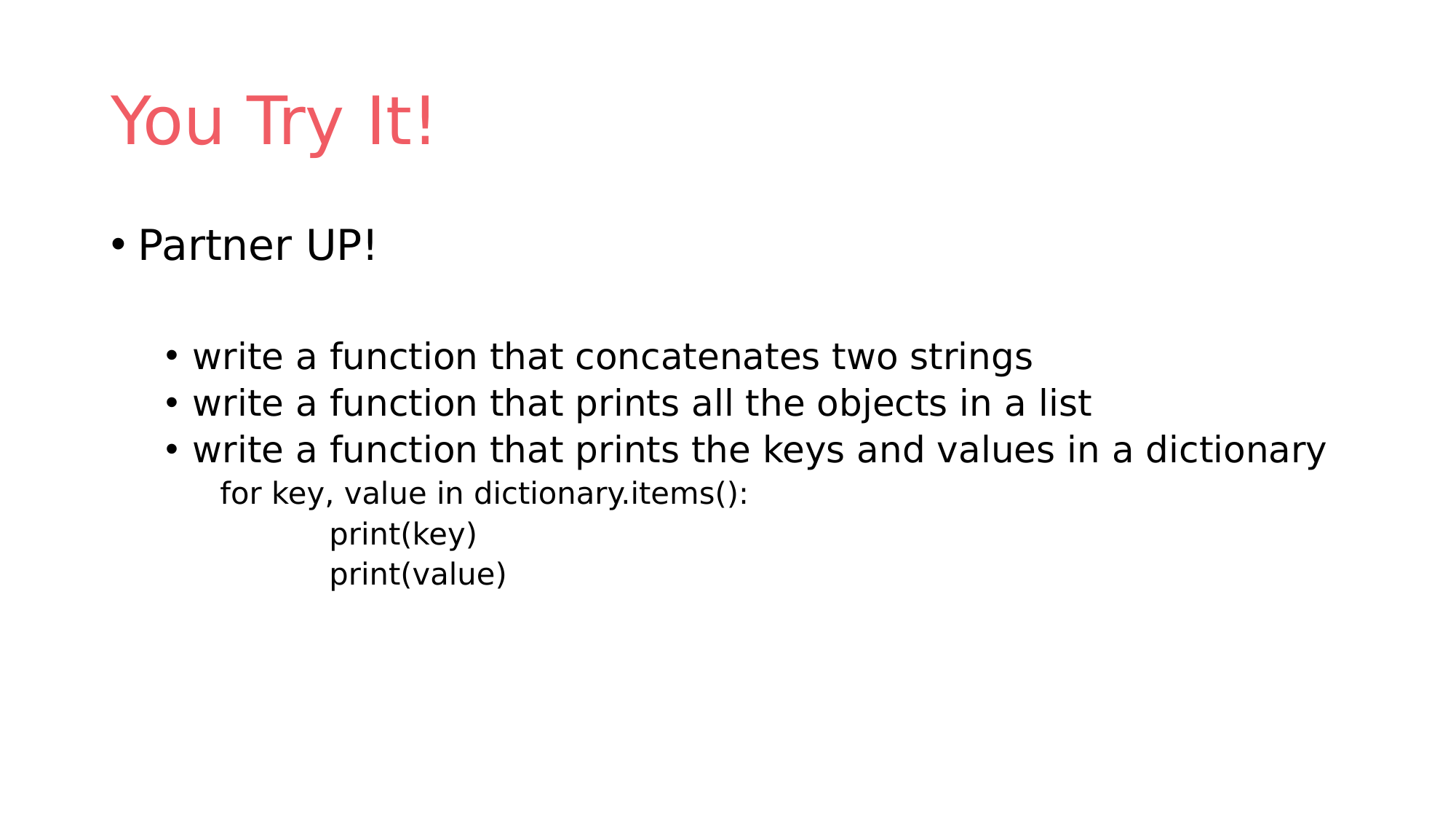

# You Try It!
Partner UP!

write a function that concatenates two strings
write a function that prints all the objects in a list
write a function that prints the keys and values in a dictionary
for key, value in dictionary.items():
	print(key)
	print(value)